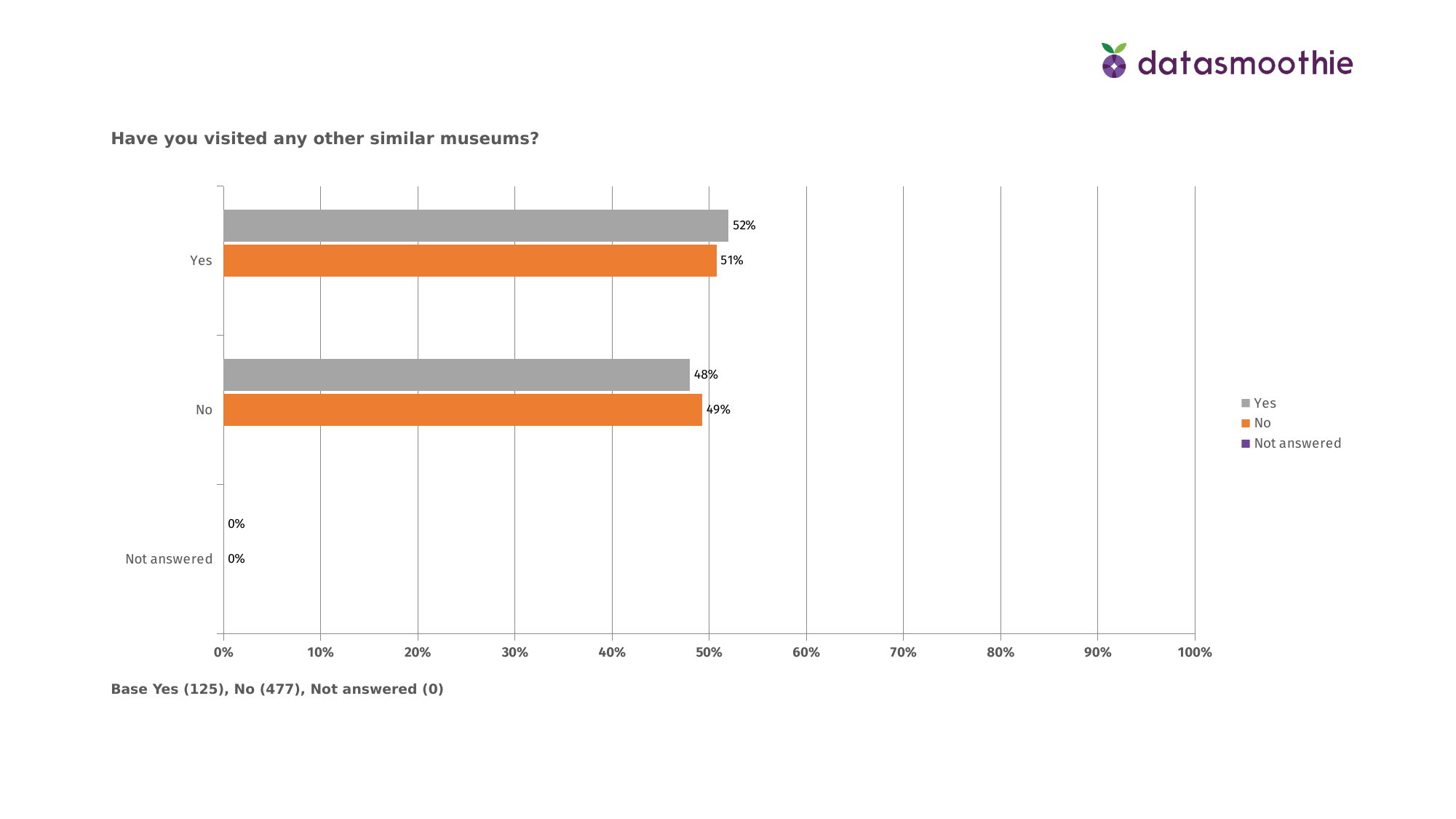

Have you visited any other similar museums?

### Chart

| Category | Not answered | No | Yes |
|---|---|---|---|
| Not answered | None | 0.0 | 0.0 |
| No | None | 0.4927 | 0.48 |
| Yes | None | 0.5073 | 0.52 |
Base Yes (125), No (477), Not answered (0)